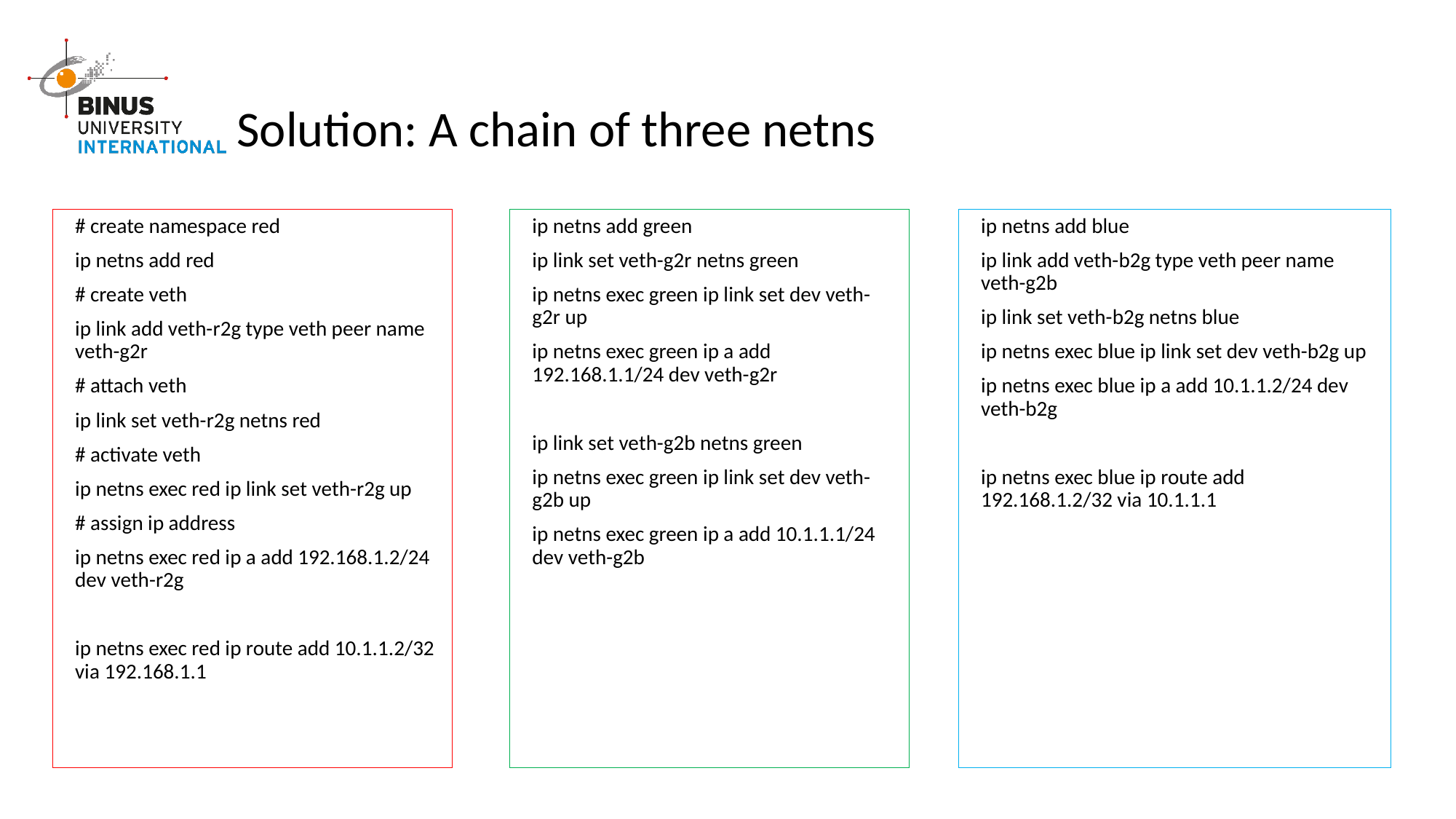

# Solution: A chain of three netns
ip netns add green
ip link set veth-g2r netns green
ip netns exec green ip link set dev veth-g2r up
ip netns exec green ip a add 192.168.1.1/24 dev veth-g2r

ip link set veth-g2b netns green
ip netns exec green ip link set dev veth-g2b up
ip netns exec green ip a add 10.1.1.1/24 dev veth-g2b
ip netns add blue
ip link add veth-b2g type veth peer name veth-g2b
ip link set veth-b2g netns blue
ip netns exec blue ip link set dev veth-b2g up
ip netns exec blue ip a add 10.1.1.2/24 dev veth-b2g

ip netns exec blue ip route add 192.168.1.2/32 via 10.1.1.1
# create namespace red
ip netns add red
# create veth
ip link add veth-r2g type veth peer name veth-g2r
# attach veth
ip link set veth-r2g netns red
# activate veth
ip netns exec red ip link set veth-r2g up
# assign ip address
ip netns exec red ip a add 192.168.1.2/24 dev veth-r2g

ip netns exec red ip route add 10.1.1.2/32 via 192.168.1.1